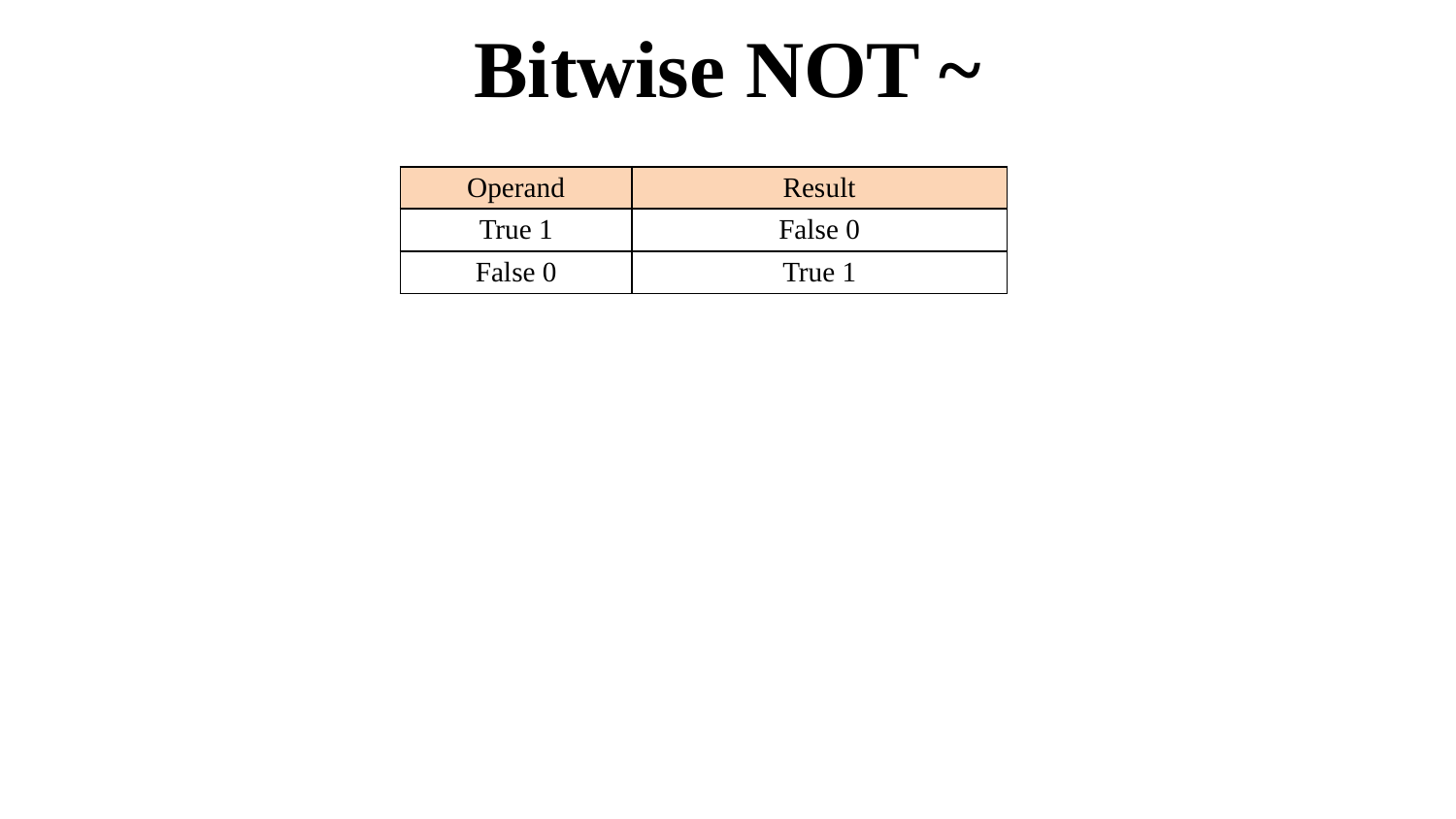

# Bitwise NOT ~
| Operand | Result |
| --- | --- |
| True 1 | False 0 |
| False 0 | True 1 |